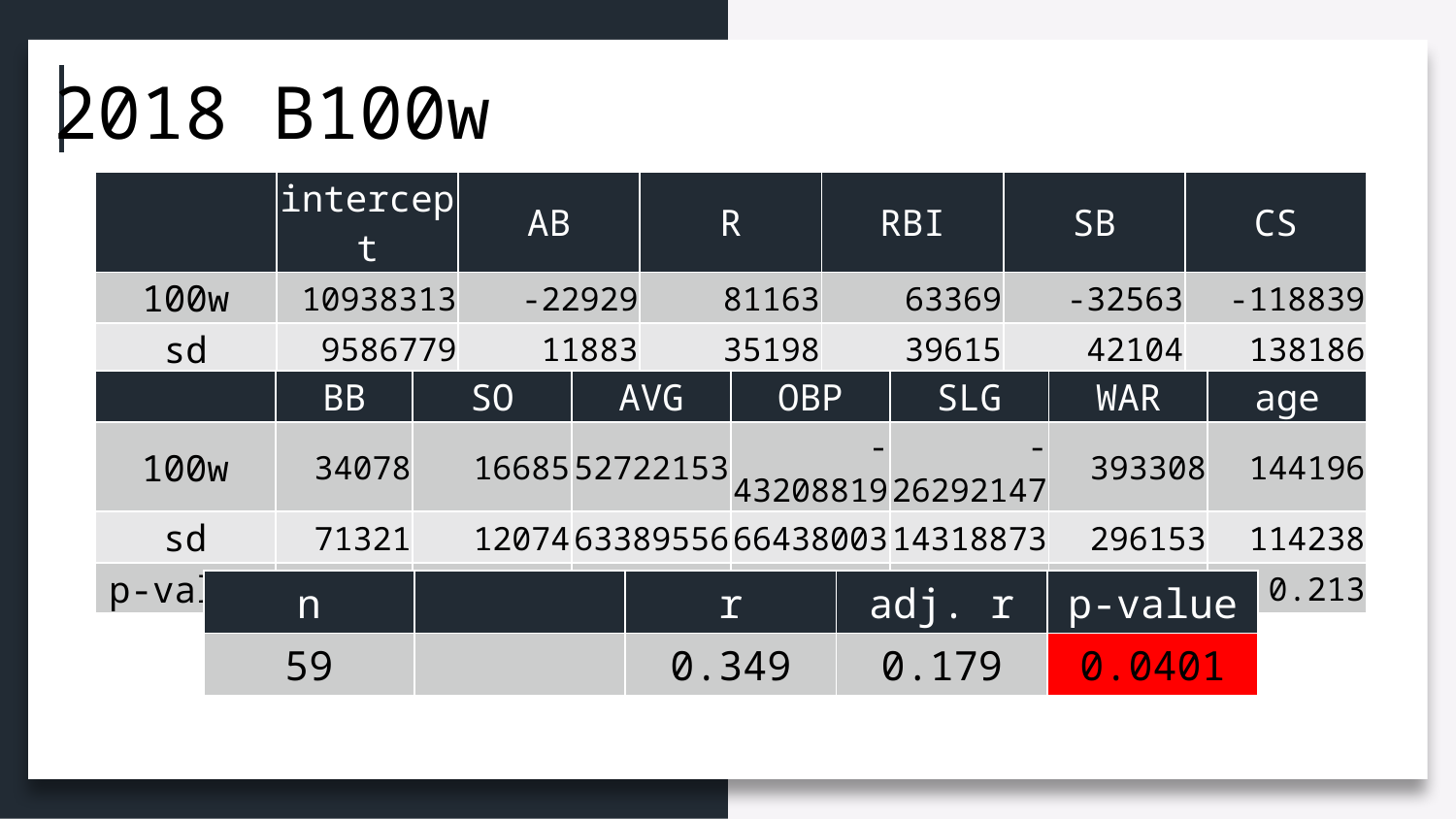

2018 B100w
|  | intercept | AB | R | RBI | SB | CS |
| --- | --- | --- | --- | --- | --- | --- |
| 100w | 10938313 | -22929 | 81163 | 63369 | -32563 | -118839 |
| sd | 9586779 | 11883 | 35198 | 39615 | 42104 | 138186 |
| p-value | 0.26 | 0.0598 | 0.0257 | 0.117 | 0.443 | 0.394 |
|  | BB | SO | AVG | OBP | SLG | WAR | age |
| --- | --- | --- | --- | --- | --- | --- | --- |
| 100w | 34078 | 16685 | 52722153 | -43208819 | -26292147 | 393308 | 144196 |
| sd | 71321 | 12074 | 63389556 | 66438003 | 14318873 | 296153 | 114238 |
| p-value | 0.635 | 0.174 | 0.41 | 0.519 | 0.0728 | 0.191 | 0.213 |
| n |  | r | adj. r | p-value |
| --- | --- | --- | --- | --- |
| 59 |  | 0.349 | 0.179 | 0.0401 |